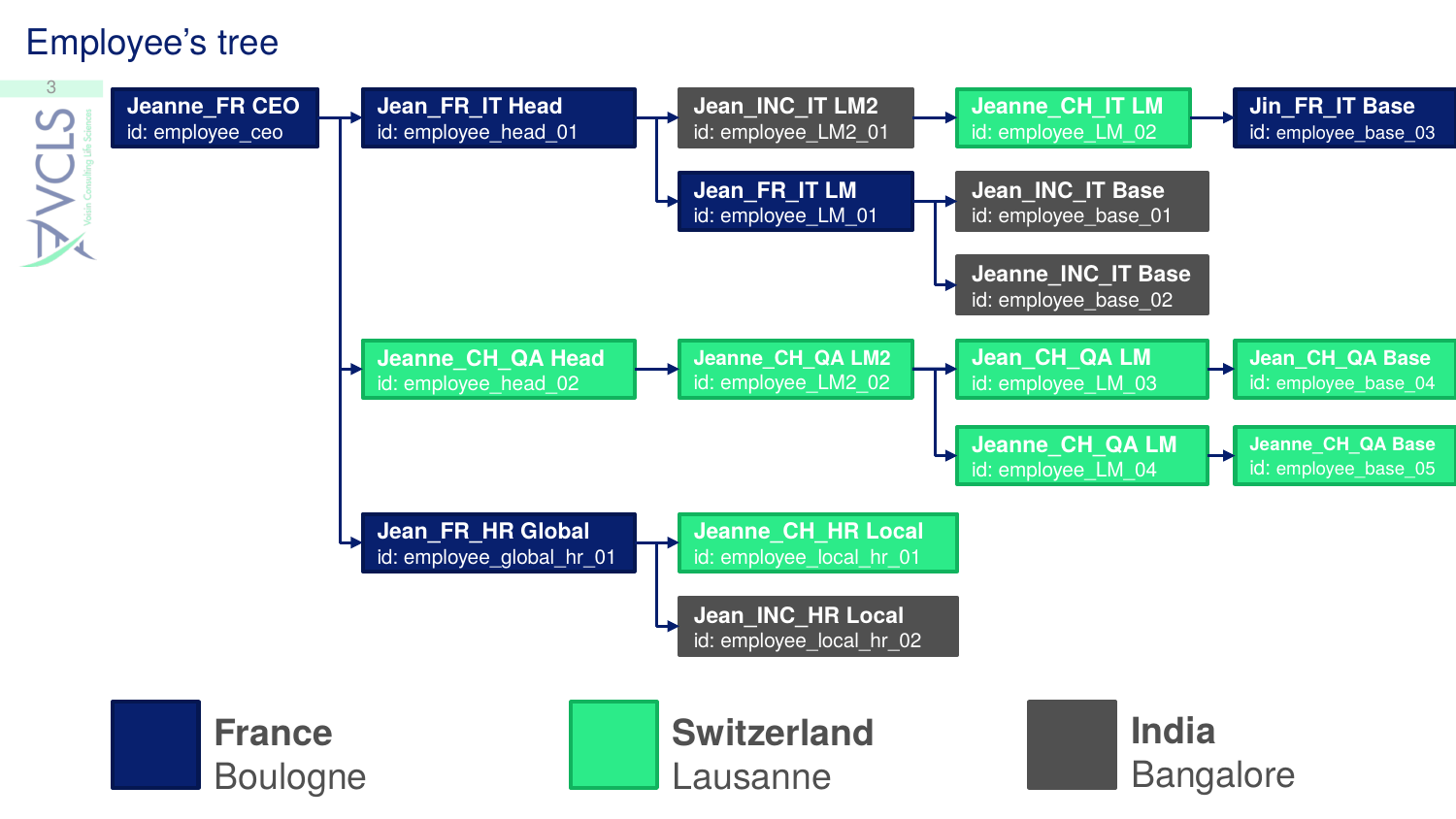

Employee’s tree
Jeanne_FR CEO
id: employee_ceo
Jean_FR_IT Head
id: employee_head_01
Jean_INC_IT LM2
id: employee_LM2_01
Jeanne_CH_IT LM
id: employee_LM_02
Jin_FR_IT Base
id: employee_base_03
Jean_FR_IT LM
id: employee_LM_01
Jean_INC_IT Base
id: employee_base_01
Jeanne_INC_IT Base
id: employee_base_02
Jean_CH_QA LM
id: employee_LM_03
Jean_CH_QA Base
id: employee_base_04
Jeanne_CH_QA Head
id: employee_head_02
Jeanne_CH_QA LM2
id: employee_LM2_02
Jeanne_CH_QA LM
id: employee_LM_04
Jeanne_CH_QA Base
id: employee_base_05
Jean_FR_HR Global
id: employee_global_hr_01
Jeanne_CH_HR Local
id: employee_local_hr_01
Jean_INC_HR Local
id: employee_local_hr_02
India
Bangalore
Switzerland
Lausanne

France
Boulogne